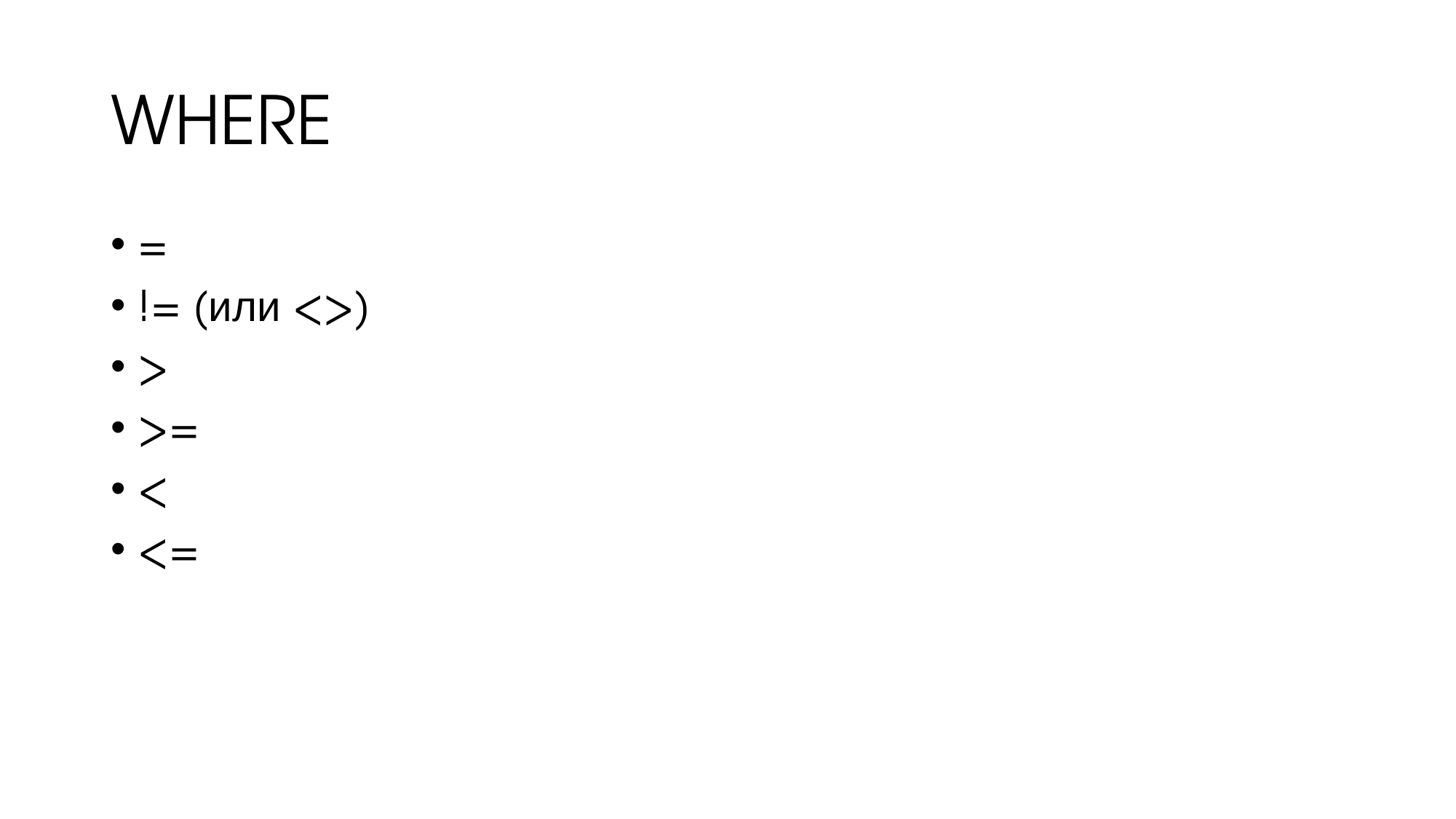

# WHERE
=
!= (или <>)
>
>=
<
<=